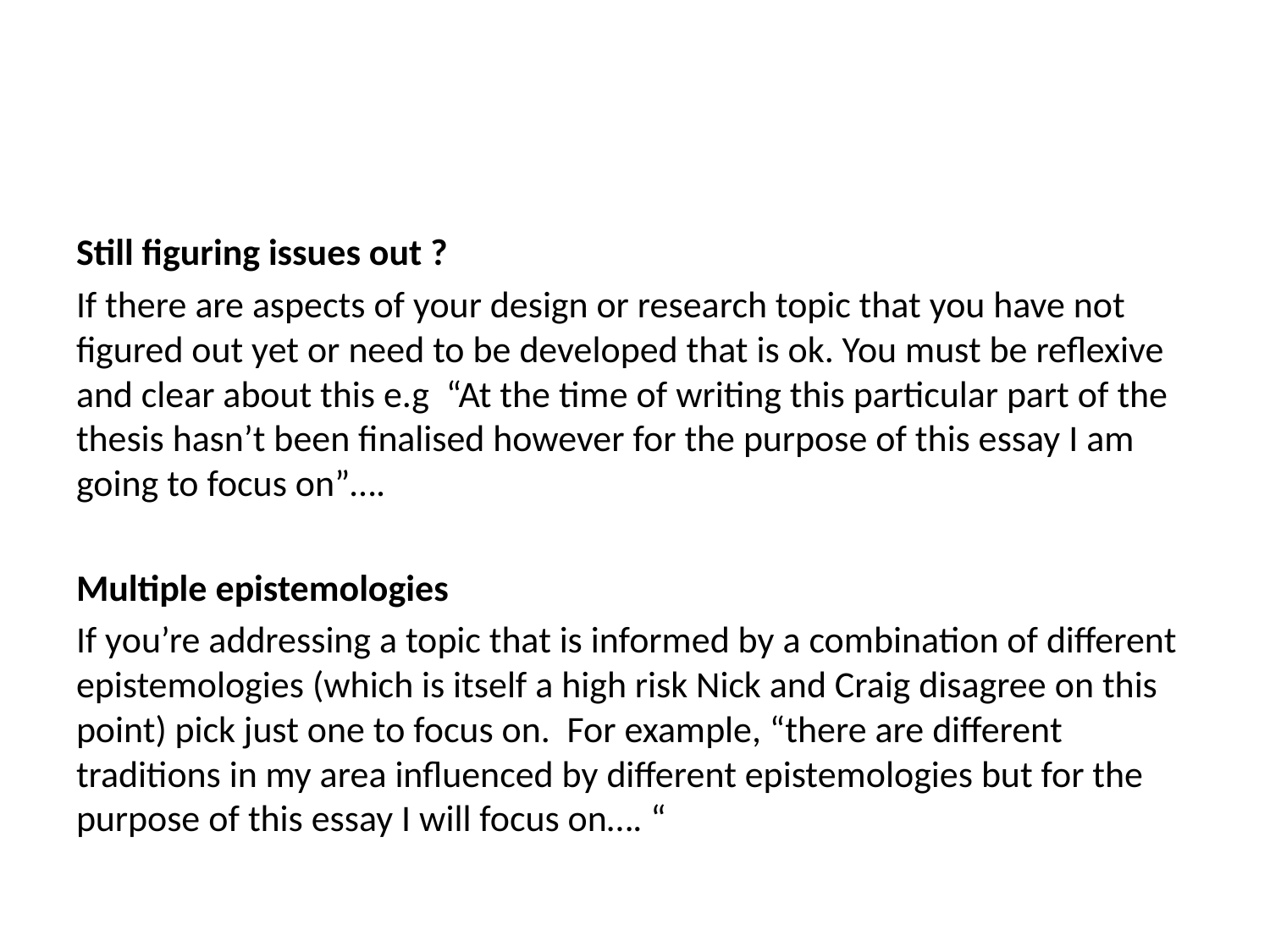

#
Still figuring issues out ?
If there are aspects of your design or research topic that you have not figured out yet or need to be developed that is ok. You must be reflexive and clear about this e.g  “At the time of writing this particular part of the thesis hasn’t been finalised however for the purpose of this essay I am going to focus on”….

Multiple epistemologies
If you’re addressing a topic that is informed by a combination of different epistemologies (which is itself a high risk Nick and Craig disagree on this point) pick just one to focus on.  For example, “there are different traditions in my area influenced by different epistemologies but for the purpose of this essay I will focus on…. “